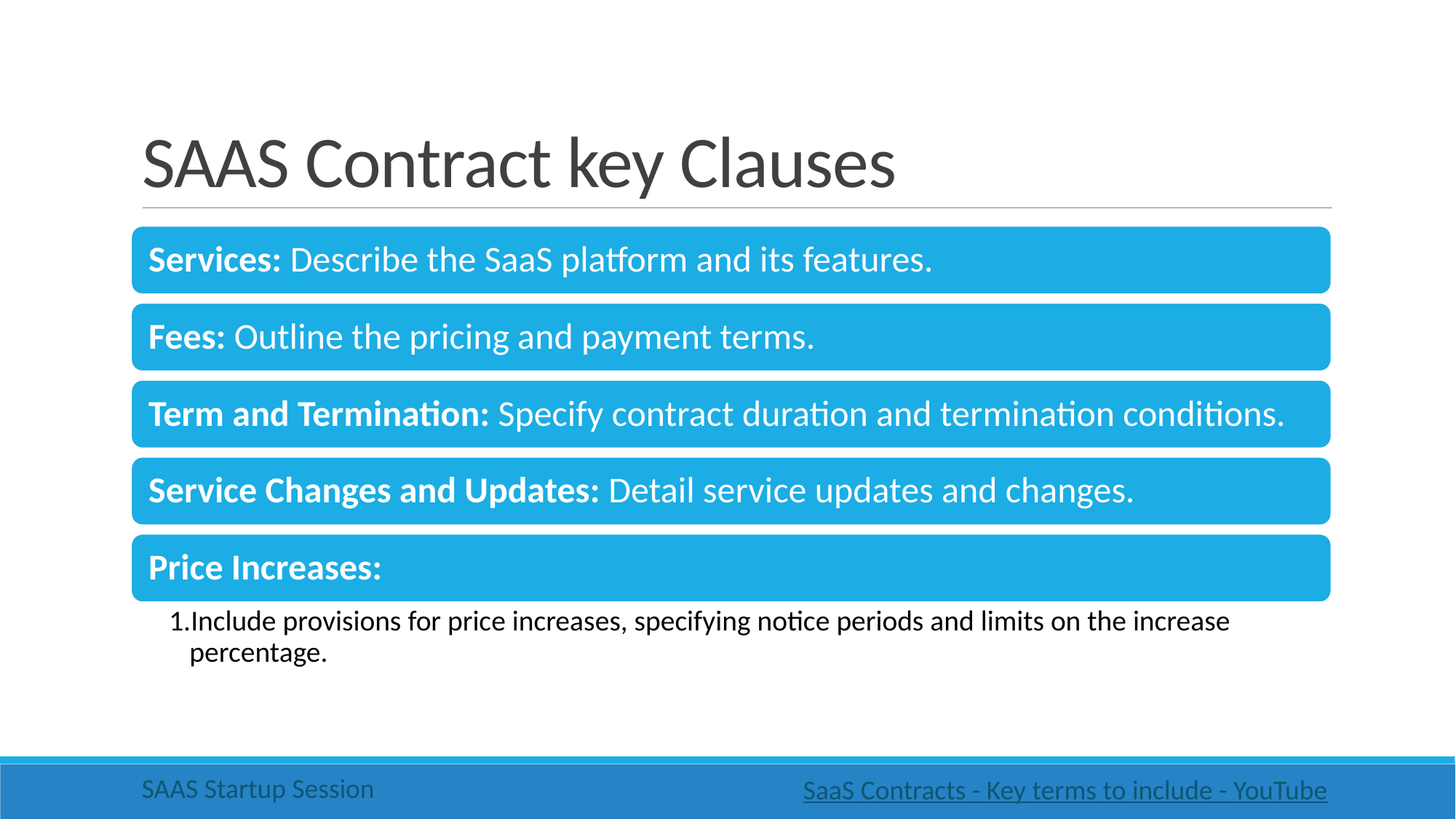

# SAAS Contract key Clauses
Services: Describe the SaaS platform and its features.
Fees: Outline the pricing and payment terms.
Term and Termination: Specify contract duration and termination conditions.
Service Changes and Updates: Detail service updates and changes.
Price Increases:
Include provisions for price increases, specifying notice periods and limits on the increase percentage.
SAAS Startup Session
SaaS Contracts - Key terms to include - YouTube